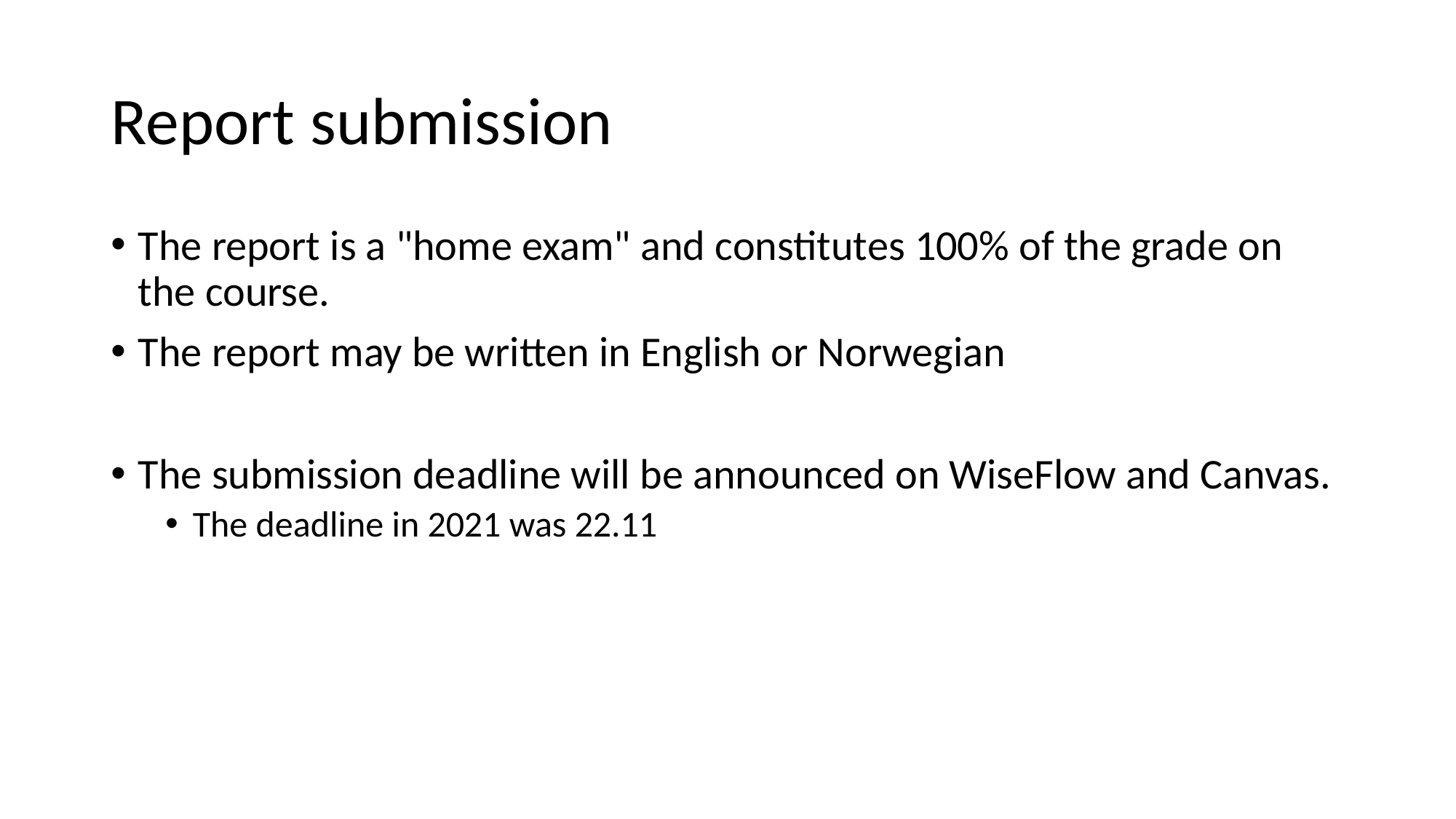

# Report submission
The report is a "home exam" and constitutes 100% of the grade on the course.
The report may be written in English or Norwegian

The submission deadline will be announced on WiseFlow and Canvas.
The deadline in 2021 was 22.11